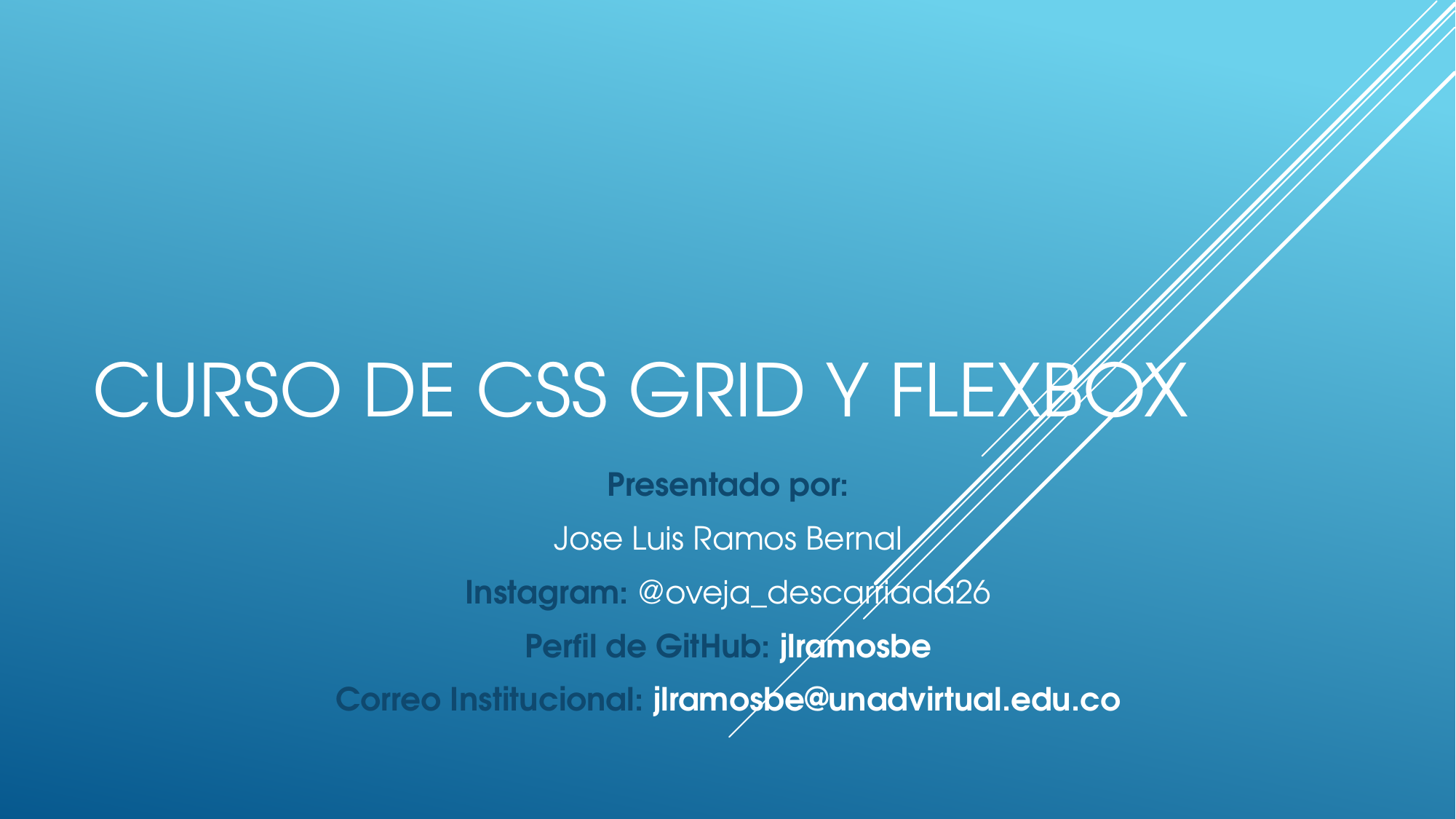

# Curso de Css GRId y flexbox
Presentado por:
Jose Luis Ramos Bernal
Instagram: @oveja_descarriada26
Perfil de GitHub: jlramosbe
Correo Institucional: jlramosbe@unadvirtual.edu.co